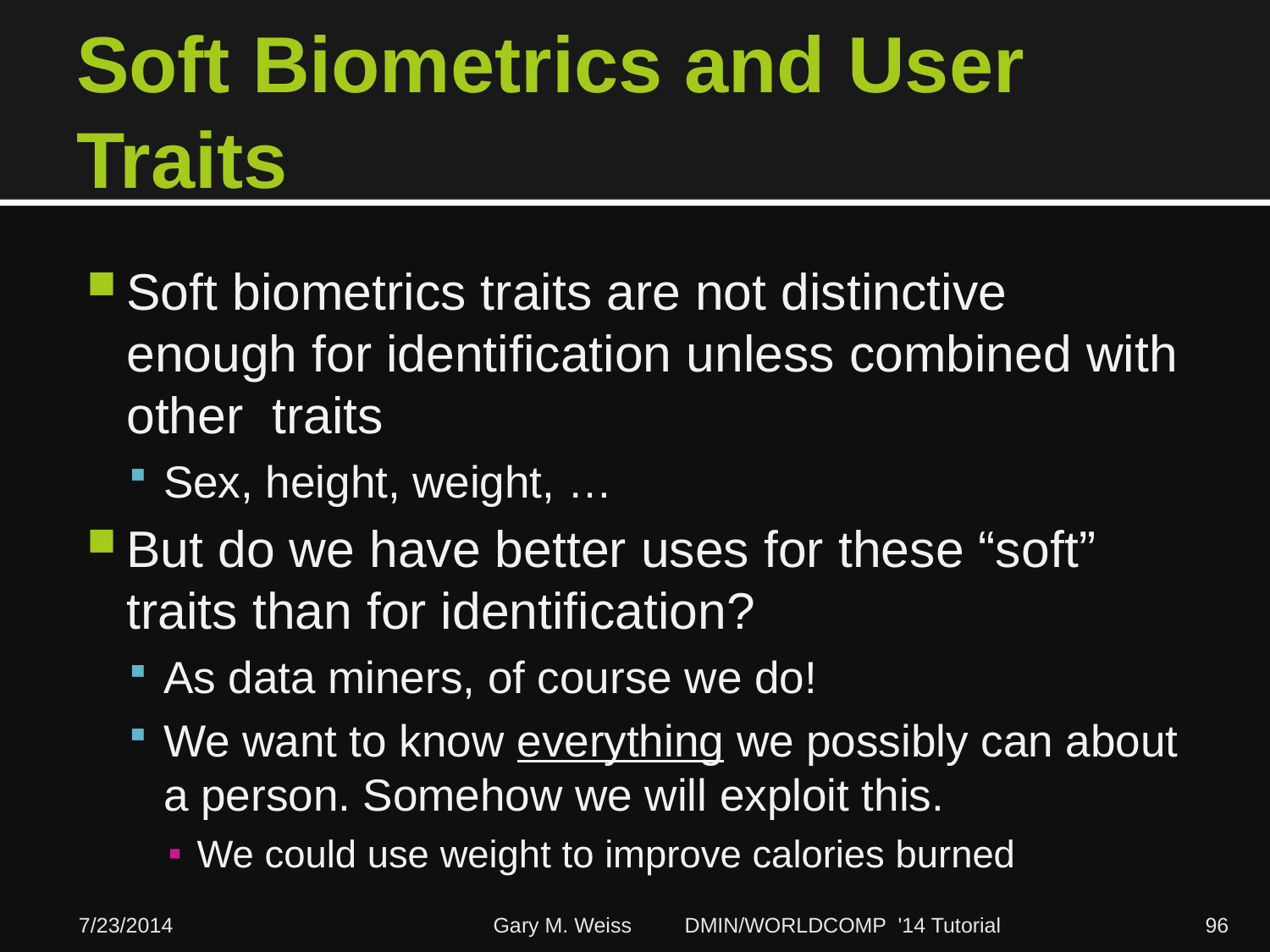

# Soft Biometrics and User Traits
Soft biometrics traits are not distinctive enough for identification unless combined with other  traits
Sex, height, weight, …
But do we have better uses for these “soft” traits than for identification?
As data miners, of course we do!
We want to know everything we possibly can about a person. Somehow we will exploit this.
We could use weight to improve calories burned
7/23/2014
Gary M. Weiss         DMIN/WORLDCOMP  '14 Tutorial
96